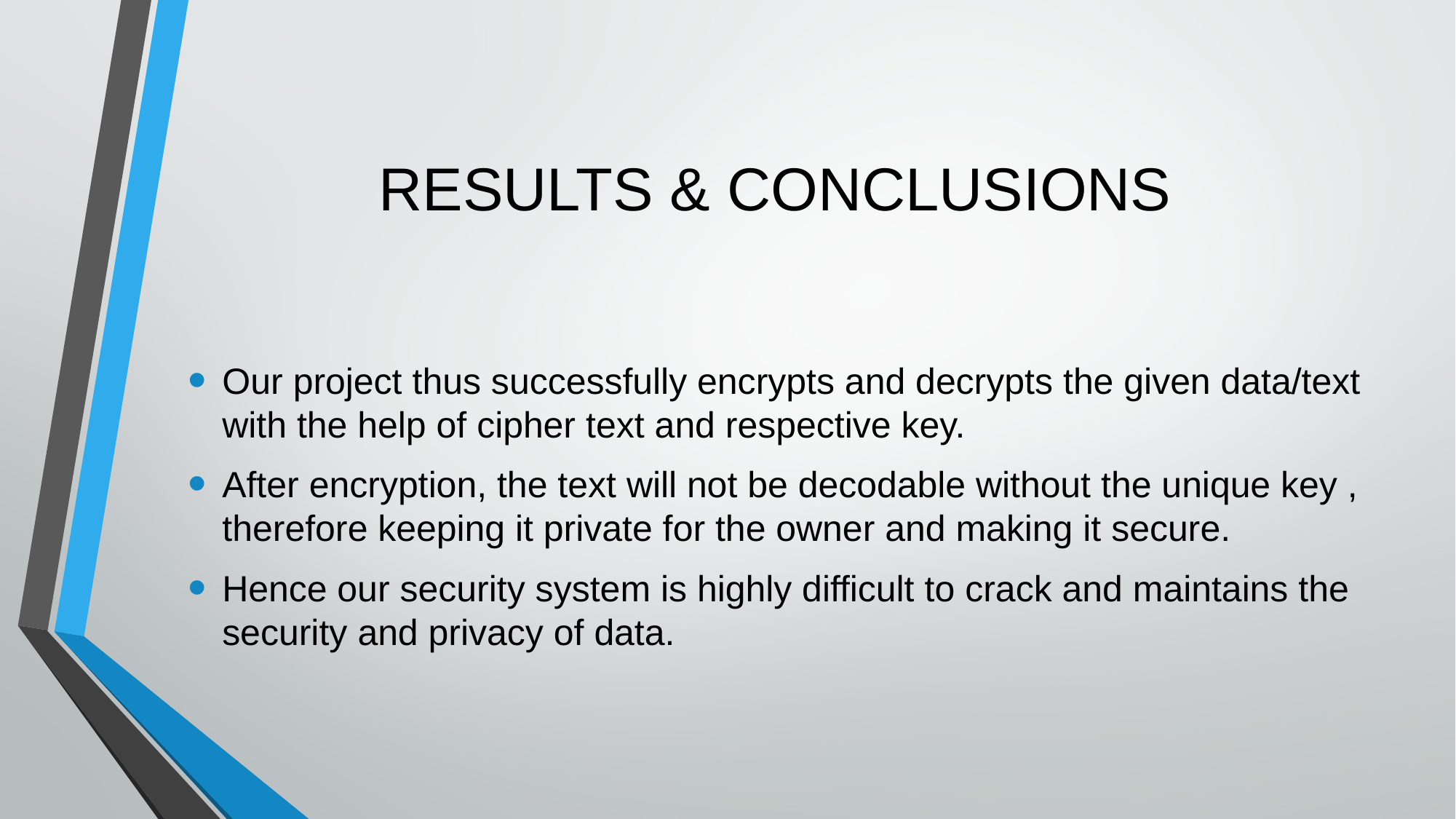

# RESULTS & CONCLUSIONS
Our project thus successfully encrypts and decrypts the given data/text with the help of cipher text and respective key.
After encryption, the text will not be decodable without the unique key , therefore keeping it private for the owner and making it secure.
Hence our security system is highly difficult to crack and maintains the security and privacy of data.